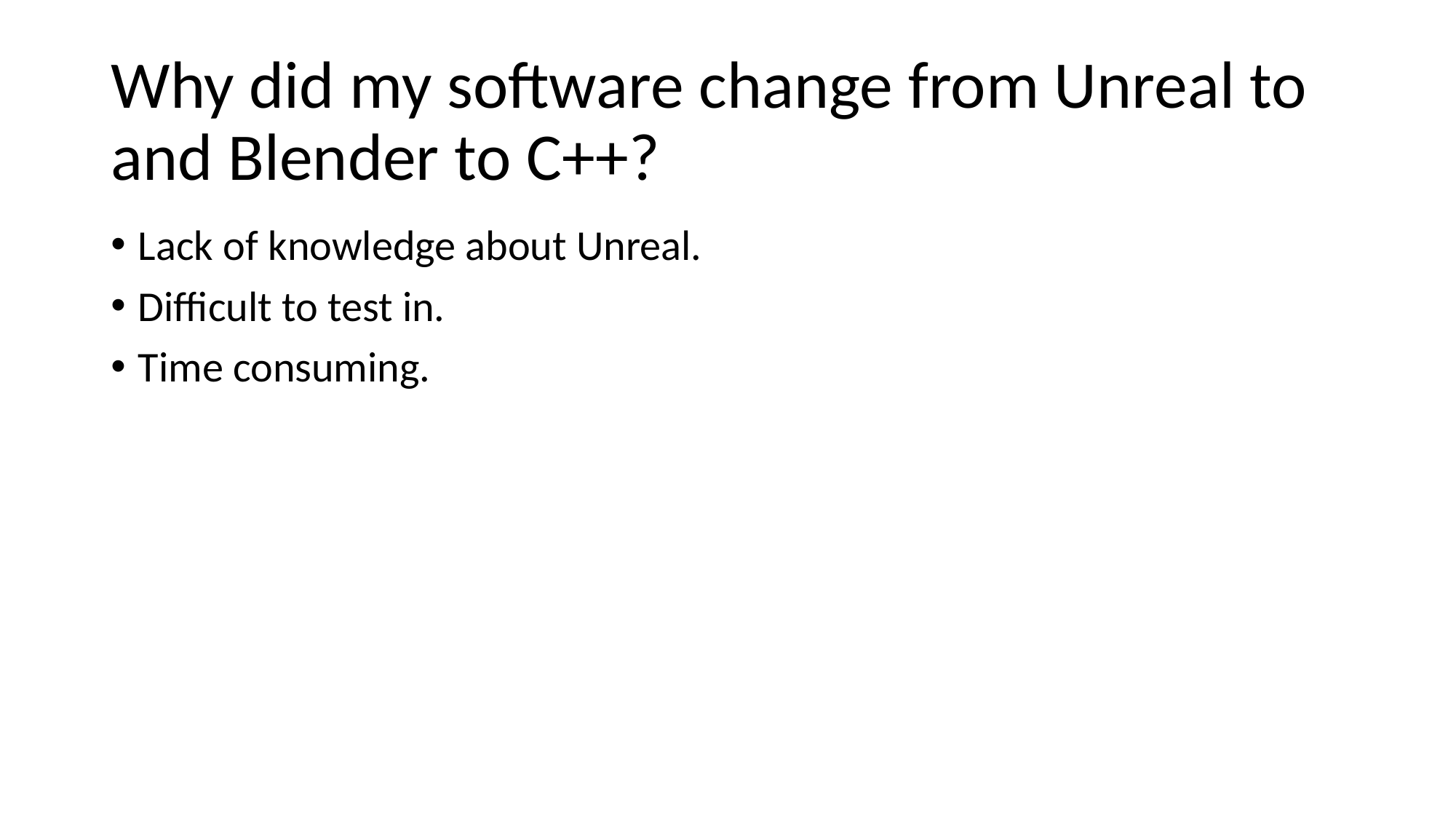

# Why did my software change from Unreal to and Blender to C++?
Lack of knowledge about Unreal.
Difficult to test in.
Time consuming.